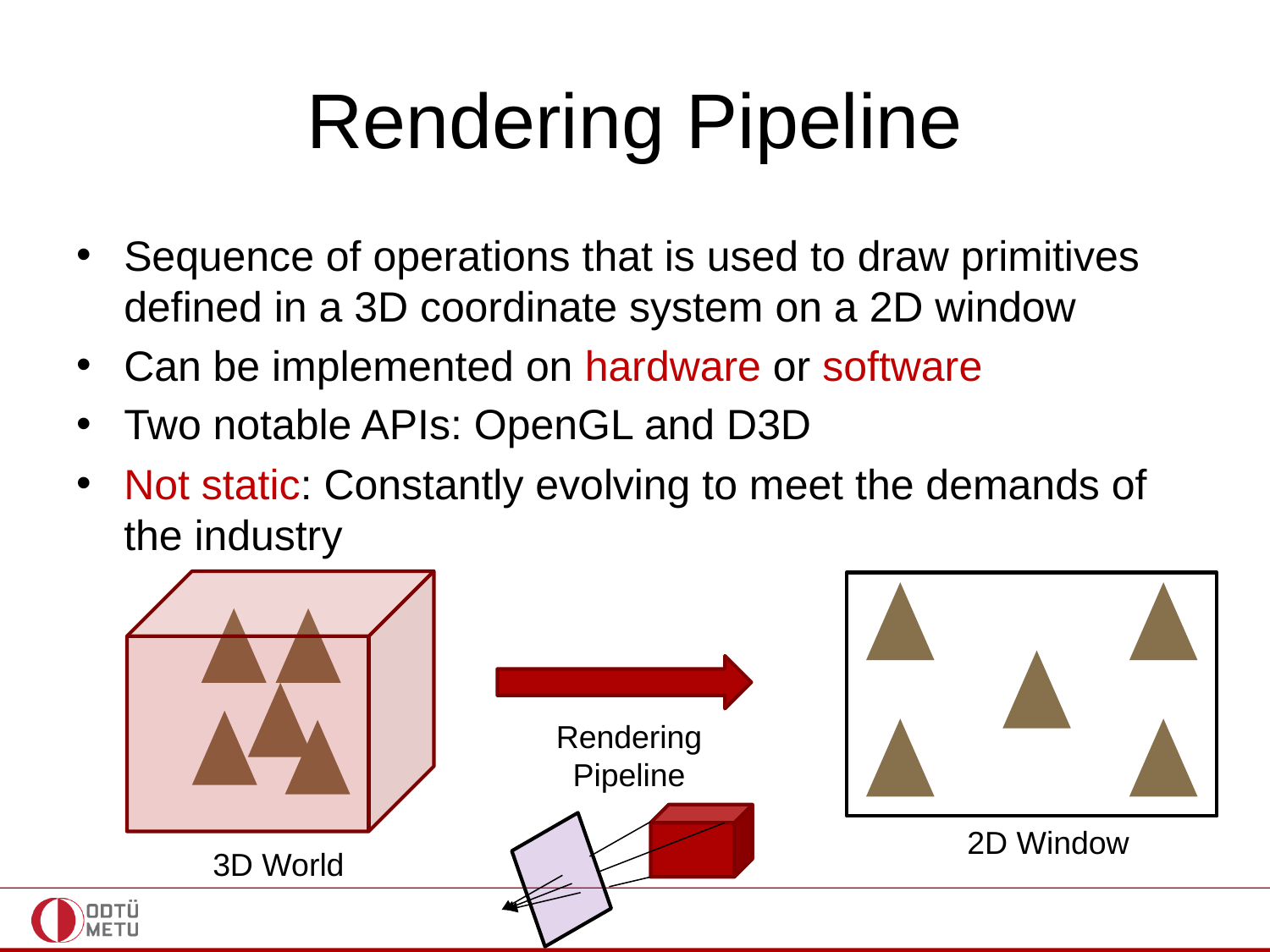

# Rendering Pipeline
Sequence of operations that is used to draw primitives defined in a 3D coordinate system on a 2D window
Can be implemented on hardware or software
Two notable APIs: OpenGL and D3D
Not static: Constantly evolving to meet the demands of the industry

Rendering
Pipeline

2D Window
3D World